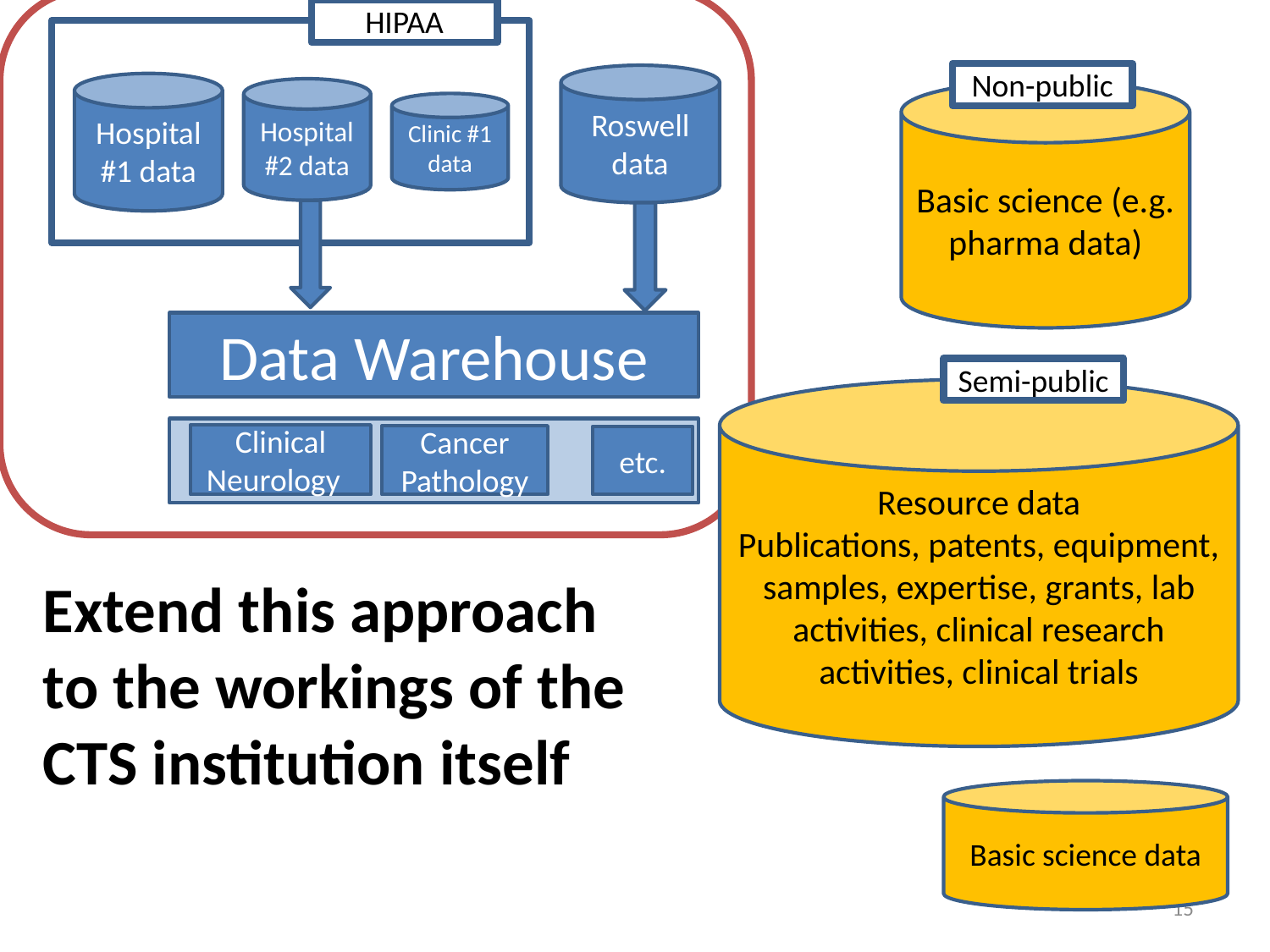

HIPAA

Non-public
Roswell data
Hospital #1 data
Hospital#2 data
Basic science (e.g. pharma data)
Clinic #1 data

Data Warehouse
Semi-public
Resource data
Publications, patents, equipment, samples, expertise, grants, lab activities, clinical research activities, clinical trials

Clinical Neurology
Cancer Pathology
etc.
Extend this approach to the workings of the CTS institution itself
Basic science data
15